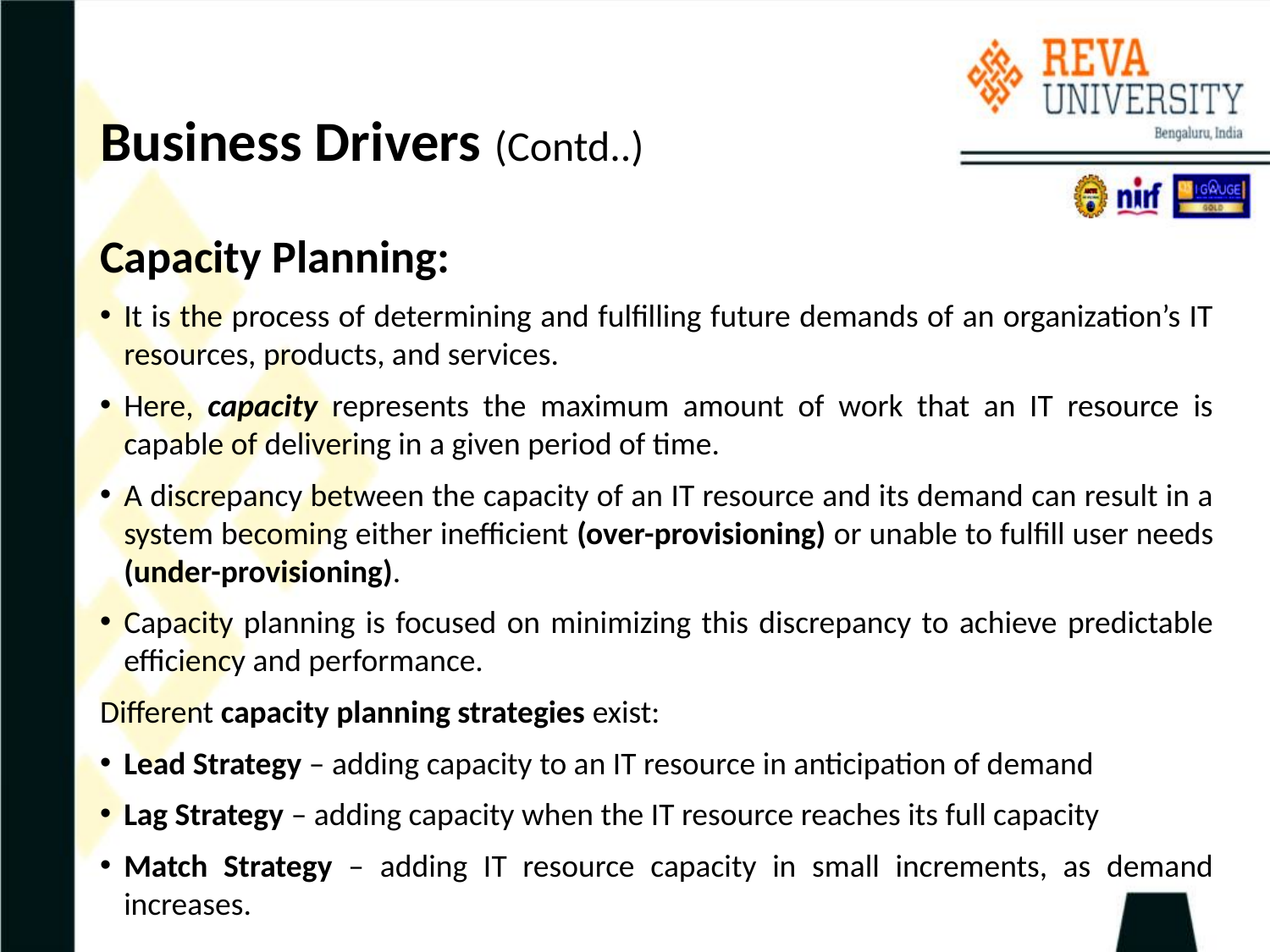

# Business Drivers (Contd..)
Capacity Planning:
It is the process of determining and fulfilling future demands of an organization’s IT resources, products, and services.
Here, capacity represents the maximum amount of work that an IT resource is capable of delivering in a given period of time.
A discrepancy between the capacity of an IT resource and its demand can result in a system becoming either inefficient (over-provisioning) or unable to fulfill user needs (under-provisioning).
Capacity planning is focused on minimizing this discrepancy to achieve predictable efficiency and performance.
Different capacity planning strategies exist:
Lead Strategy – adding capacity to an IT resource in anticipation of demand
Lag Strategy – adding capacity when the IT resource reaches its full capacity
Match Strategy – adding IT resource capacity in small increments, as demand increases.